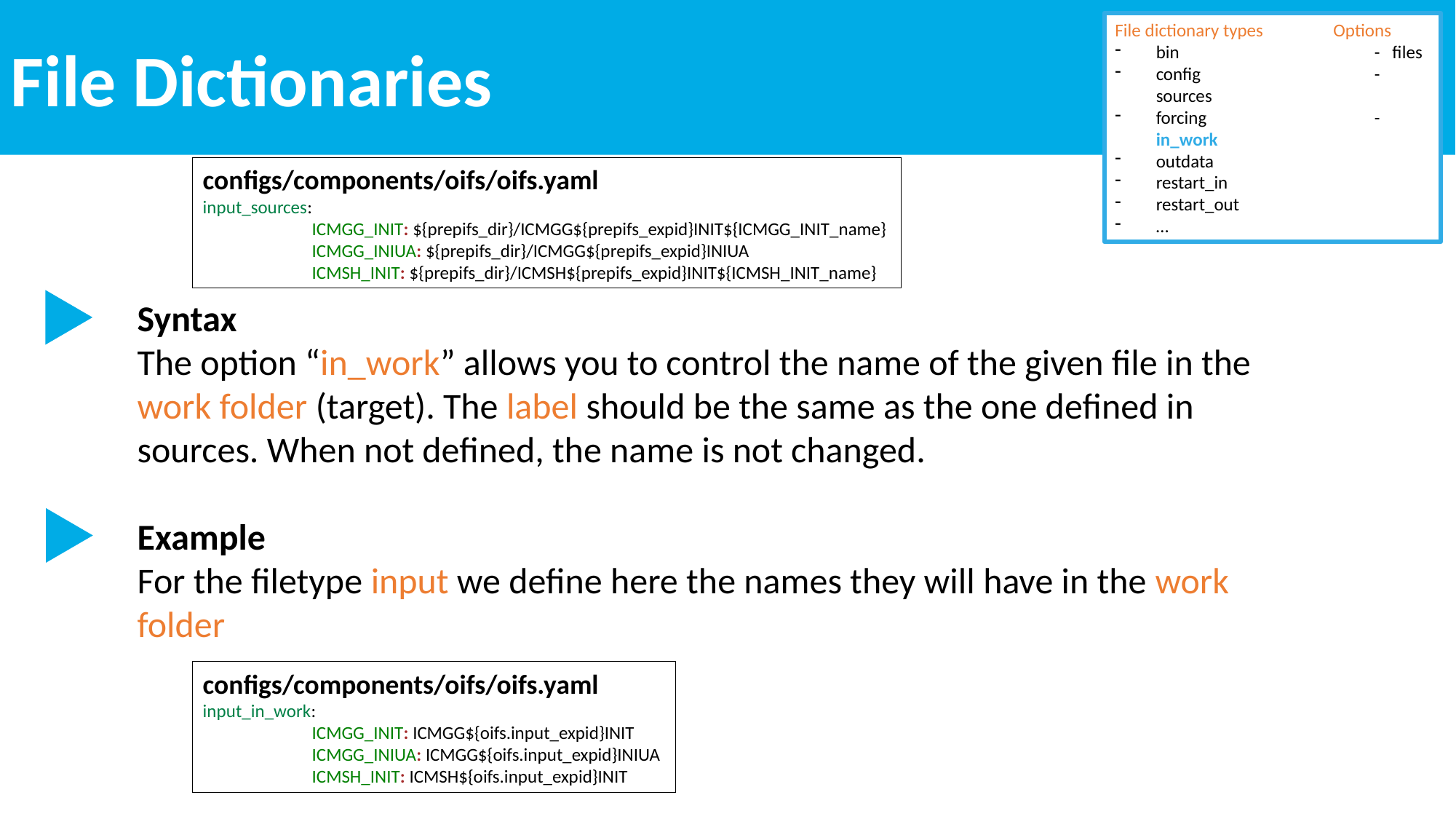

File Dictionaries
File dictionary types	Options
bin		-   files
config 		-   sources
forcing		-   in_work
outdata
restart_in
restart_out
…
configs/components/oifs/oifs.yaml
input_sources:
	ICMGG_INIT: ${prepifs_dir}/ICMGG${prepifs_expid}INIT${ICMGG_INIT_name}
	ICMGG_INIUA: ${prepifs_dir}/ICMGG${prepifs_expid}INIUA
	ICMSH_INIT: ${prepifs_dir}/ICMSH${prepifs_expid}INIT${ICMSH_INIT_name}
Syntax
The option “in_work” allows you to control the name of the given file in the work folder (target). The label should be the same as the one defined in sources. When not defined, the name is not changed.

Example
For the filetype input we define here the names they will have in the work folder

configs/components/oifs/oifs.yaml
input_in_work:
	ICMGG_INIT: ICMGG${oifs.input_expid}INIT
	ICMGG_INIUA: ICMGG${oifs.input_expid}INIUA
	ICMSH_INIT: ICMSH${oifs.input_expid}INIT